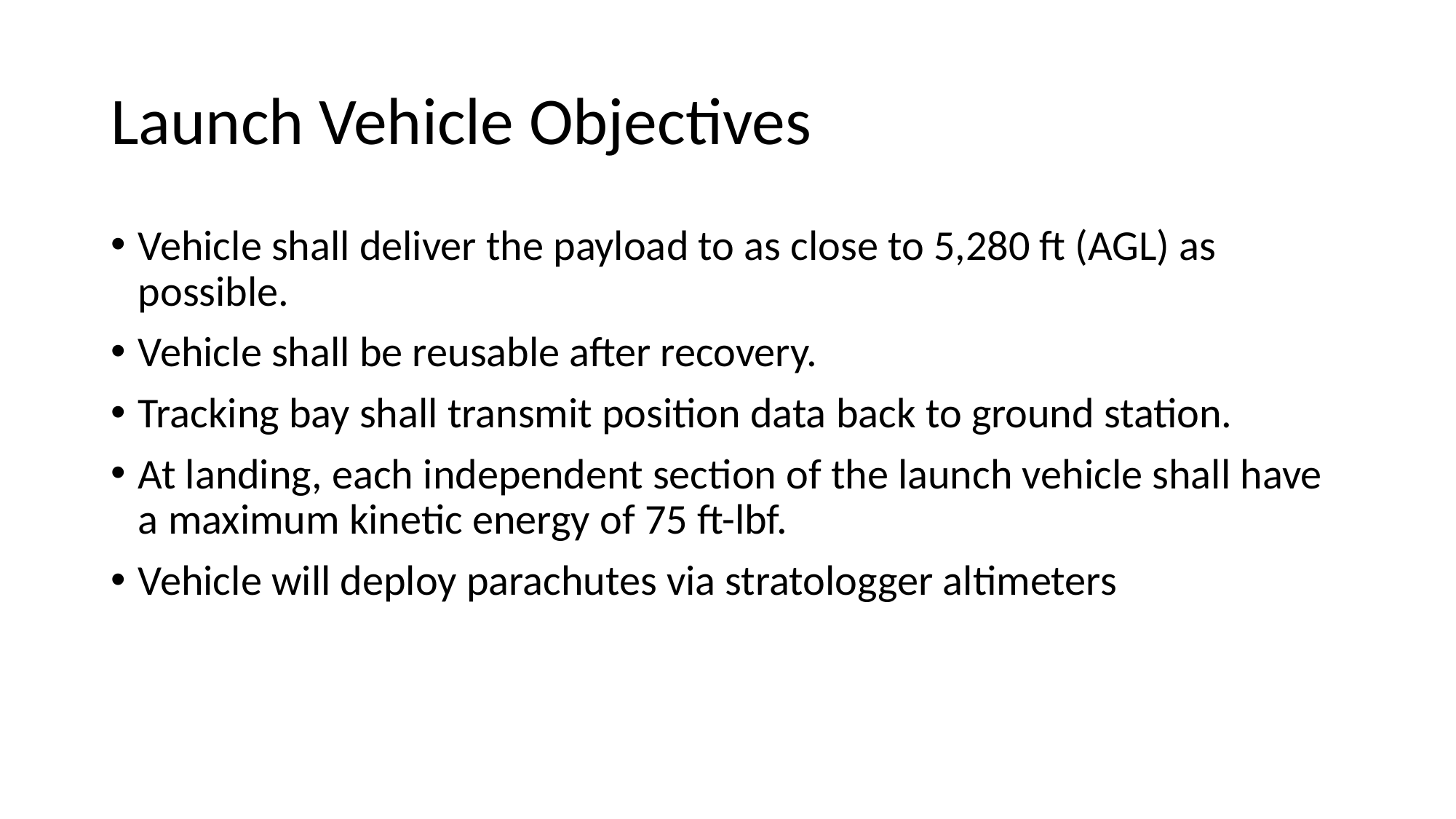

# Launch Vehicle Objectives
Vehicle shall deliver the payload to as close to 5,280 ft (AGL) as possible.
Vehicle shall be reusable after recovery.
Tracking bay shall transmit position data back to ground station.
At landing, each independent section of the launch vehicle shall have a maximum kinetic energy of 75 ft-lbf.
Vehicle will deploy parachutes via stratologger altimeters